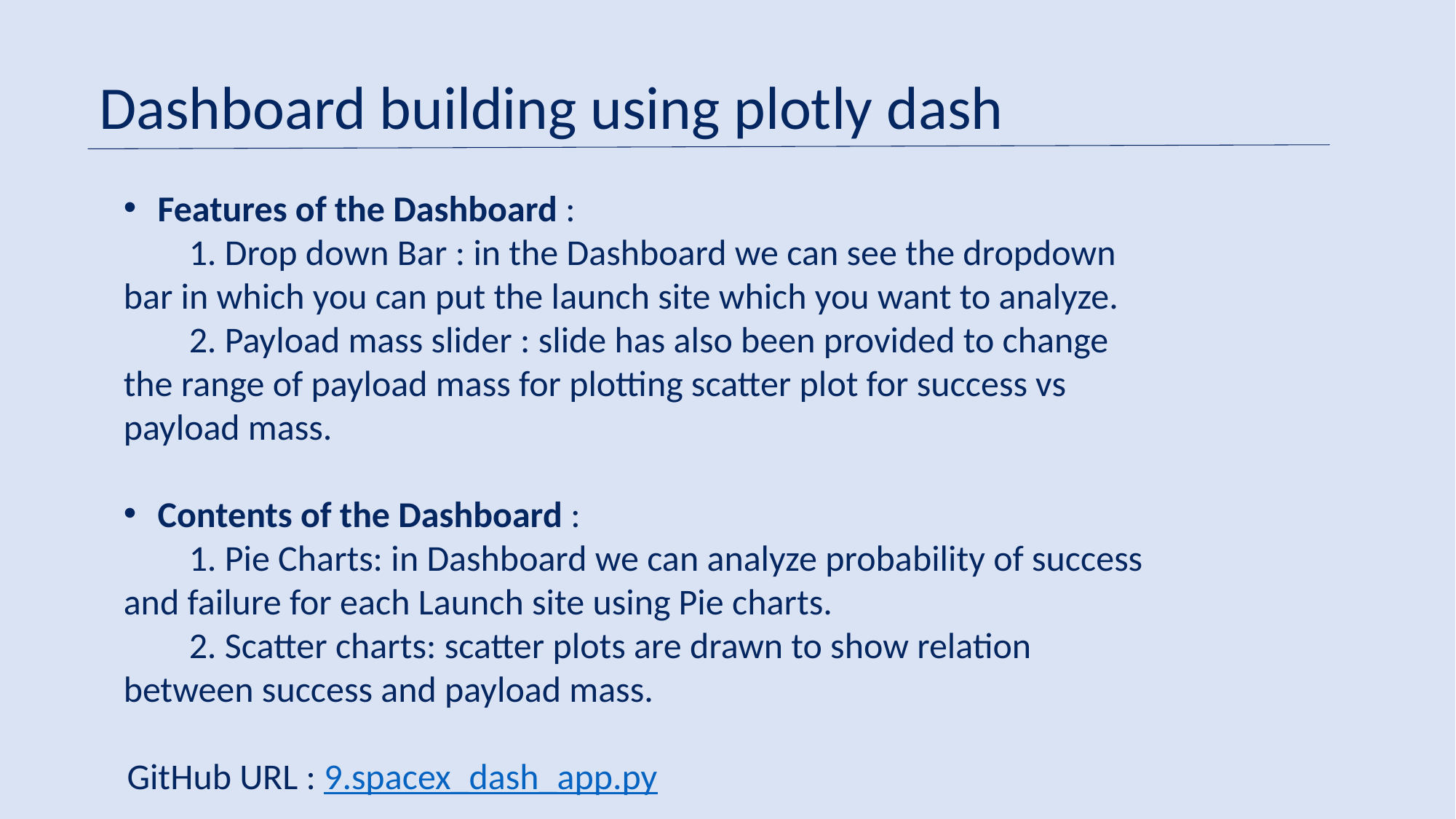

Dashboard building using plotly dash
Features of the Dashboard :
        1. Drop down Bar : in the Dashboard we can see the dropdown bar in which you can put the launch site which you want to analyze.
        2. Payload mass slider : slide has also been provided to change the range of payload mass for plotting scatter plot for success vs payload mass.

Contents of the Dashboard :
        1. Pie Charts: in Dashboard we can analyze probability of success and failure for each Launch site using Pie charts.
        2. Scatter charts: scatter plots are drawn to show relation between success and payload mass.
GitHub URL : 9.spacex_dash_app.py
13